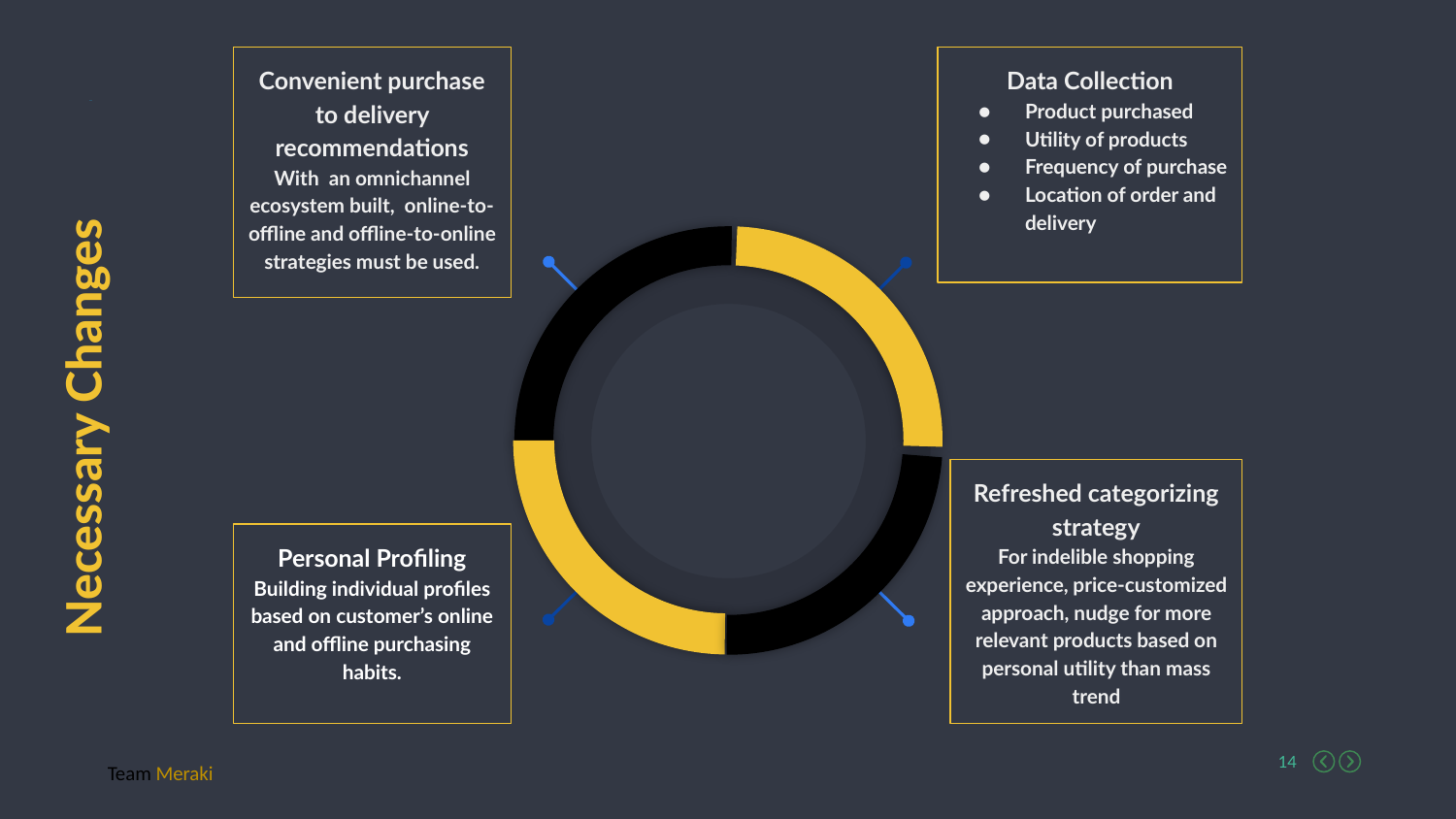

Convenient purchase to delivery recommendations
With  an omnichannel ecosystem built,  online-to-offline and offline-to-online strategies must be used.
Data Collection
Product purchased
Utility of products
Frequency of purchase
Location of order and delivery

Necessary Changes
Refreshed categorizing strategy
For indelible shopping experience, price-customized approach, nudge for more relevant products based on personal utility than mass trend

Personal Profiling
Building individual profiles based on customer’s online and offline purchasing habits.

Team Meraki

Team Meraki

Team Meraki